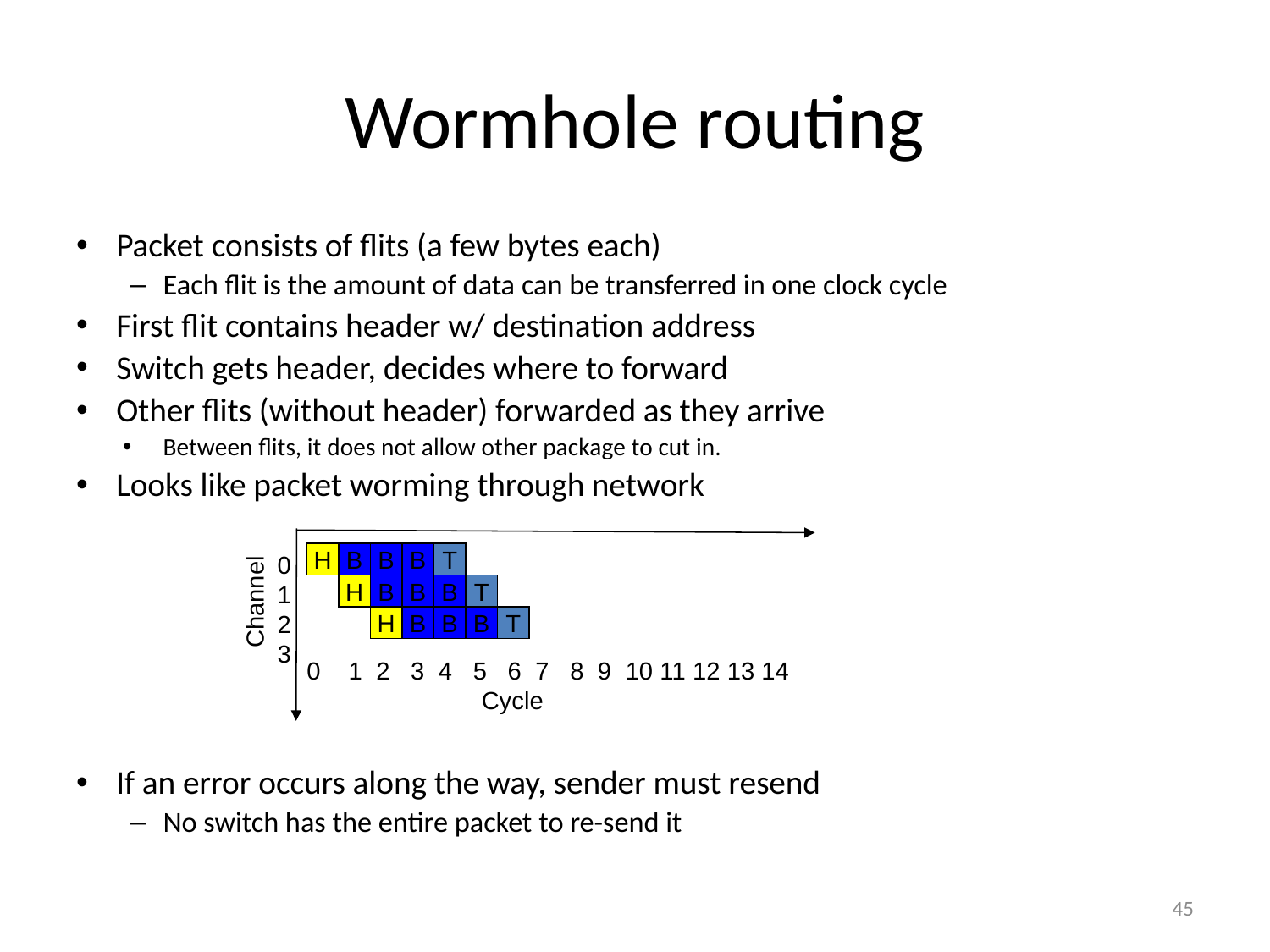

# Wormhole routing
Packet consists of flits (a few bytes each)
Each flit is the amount of data can be transferred in one clock cycle
First flit contains header w/ destination address
Switch gets header, decides where to forward
Other flits (without header) forwarded as they arrive
Between flits, it does not allow other package to cut in.
Looks like packet worming through network

If an error occurs along the way, sender must resend
No switch has the entire packet to re-send it

0
1
2
3
H
B
B
B
T
H
B
B
B
T
Channel
H
B
B
B
T
0    1  2   3  4   5   6  7   8  9  10 11 12 13 14
                         Cycle
45